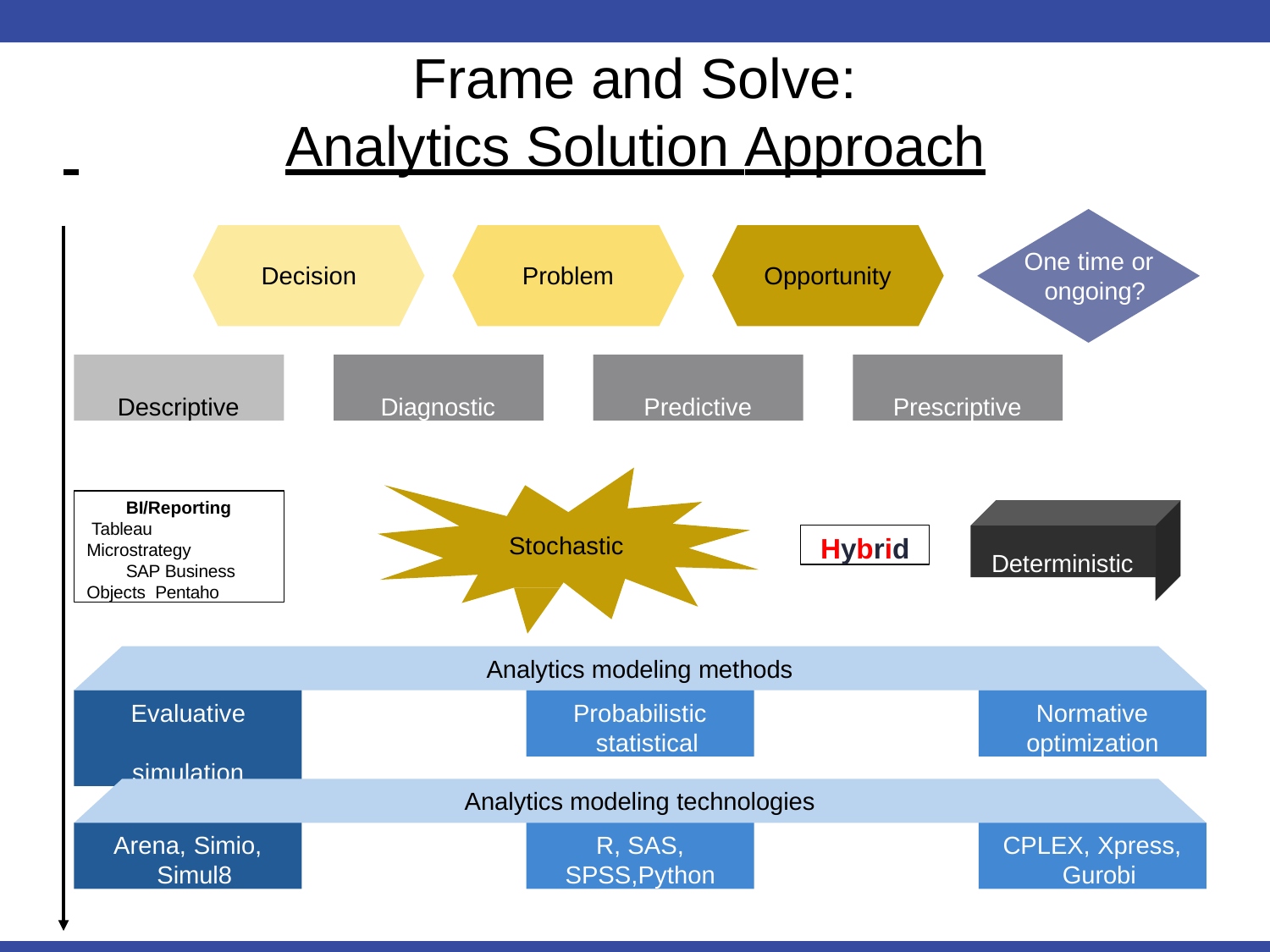

# Frame and Solve:
 	Analytics Solution Approach

One time or  ongoing?
Decision
Problem
Opportunity

Descriptive

Diagnostic

Predictive

Prescriptive

BI/Reporting  Tableau  Microstrategy
SAP Business Objects  Pentaho

Hybrid
Deterministic
Stochastic

Analytics modeling methods
Evaluative  simulation
Probabilistic  statistical
Normative  optimization

Analytics modeling technologies
Arena, Simio,  Simul8
R, SAS,
SPSS,Python
CPLEX, Xpress,  Gurobi